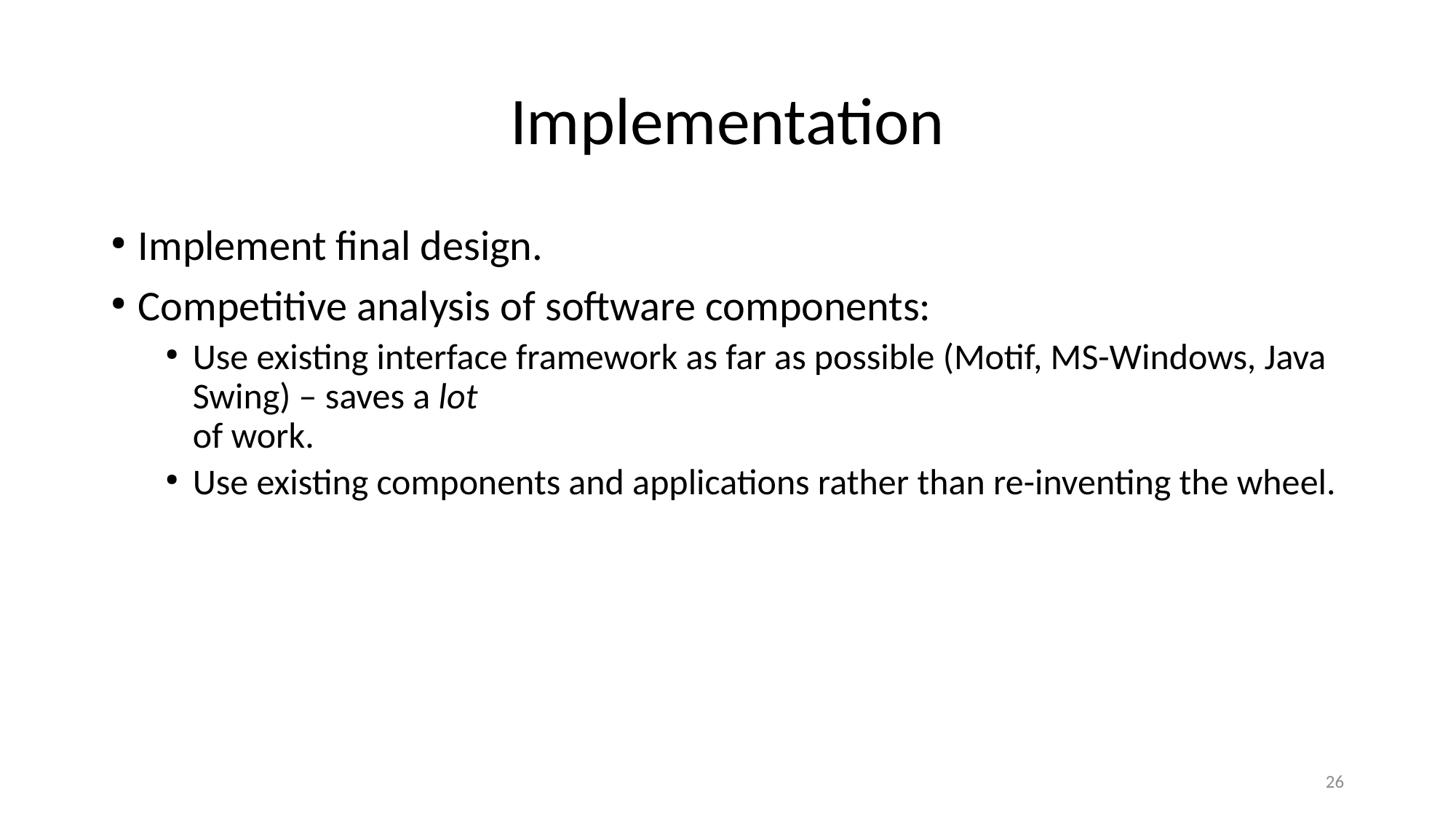

Implementation
Implement final design.
Competitive analysis of software components:
Use existing interface framework as far as possible (Motif, MS-Windows, Java Swing) – saves a lot
of work.
Use existing components and applications rather than re-inventing the wheel.
26